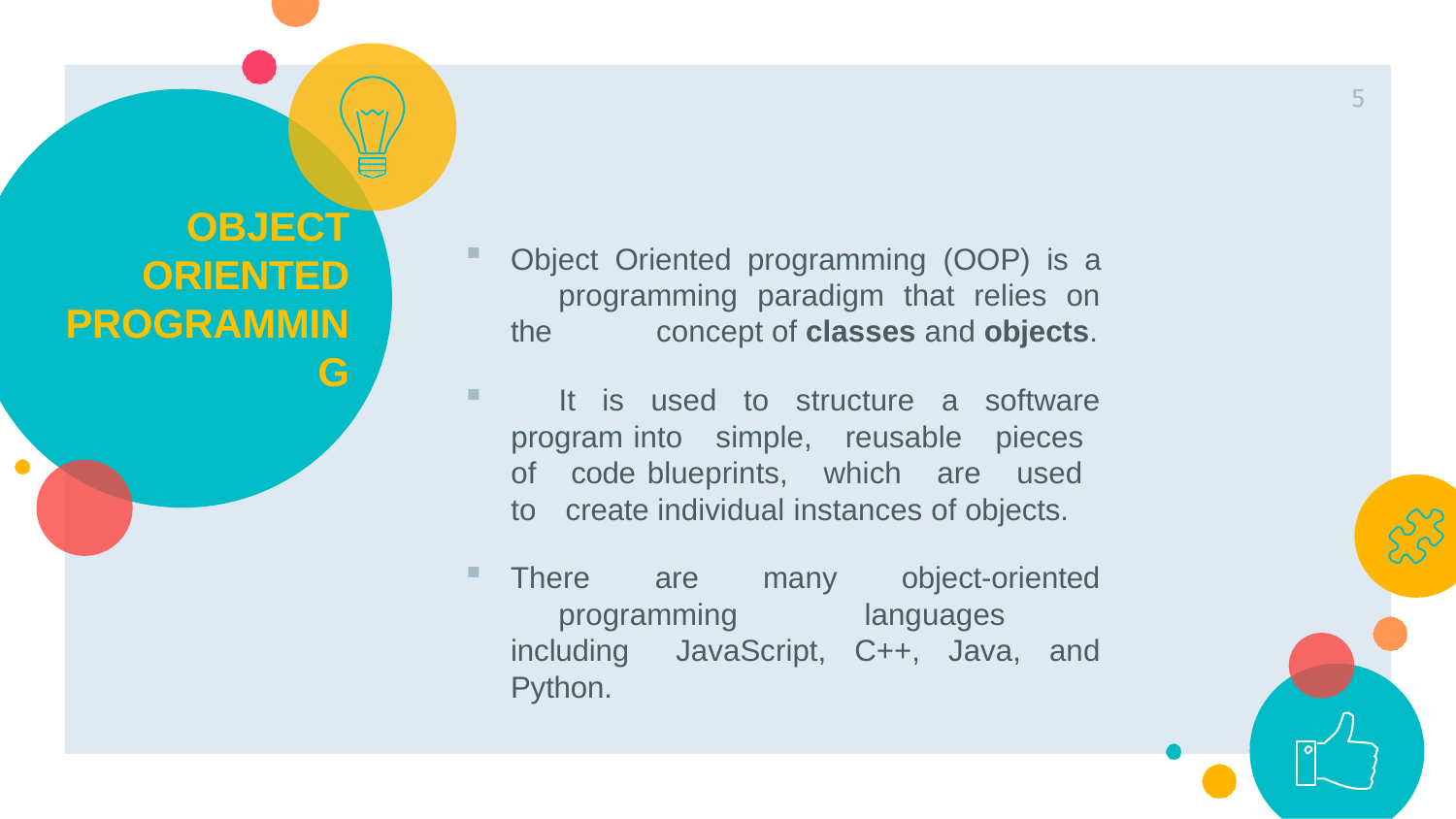

5
# OBJECT ORIENTED PROGRAMMIN
G
Object Oriented programming (OOP) is a 	programming paradigm that relies on the 	concept of classes and objects.
	It is used to structure a software program into  simple,  reusable  pieces  of  code blueprints,  which  are  used  to  create individual instances of objects.
There    are    many    object-oriented 	programming    languages    including 	JavaScript, C++, Java, and Python.